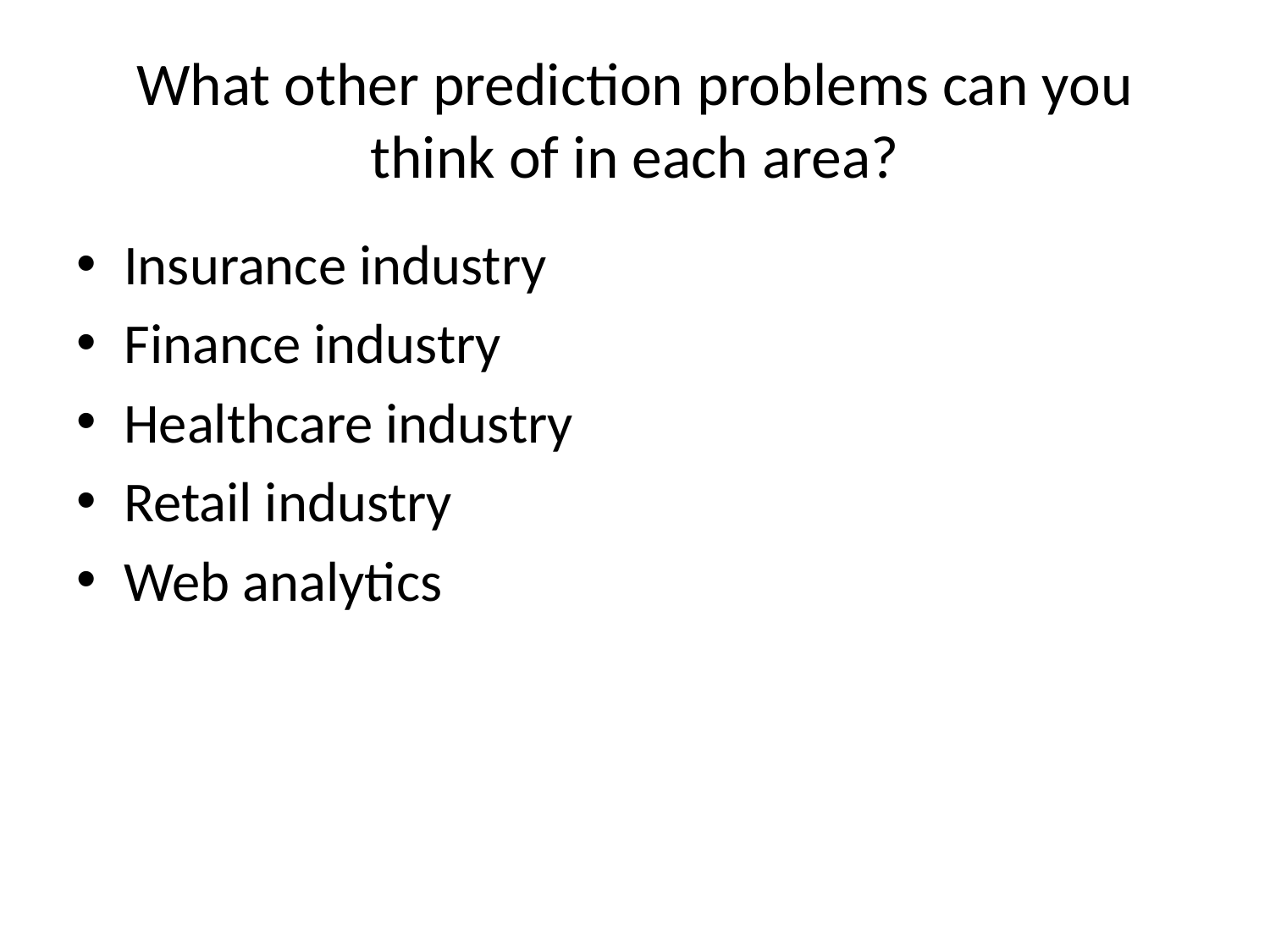

# What other prediction problems can you think of in each area?
Insurance industry
Finance industry
Healthcare industry
Retail industry
Web analytics